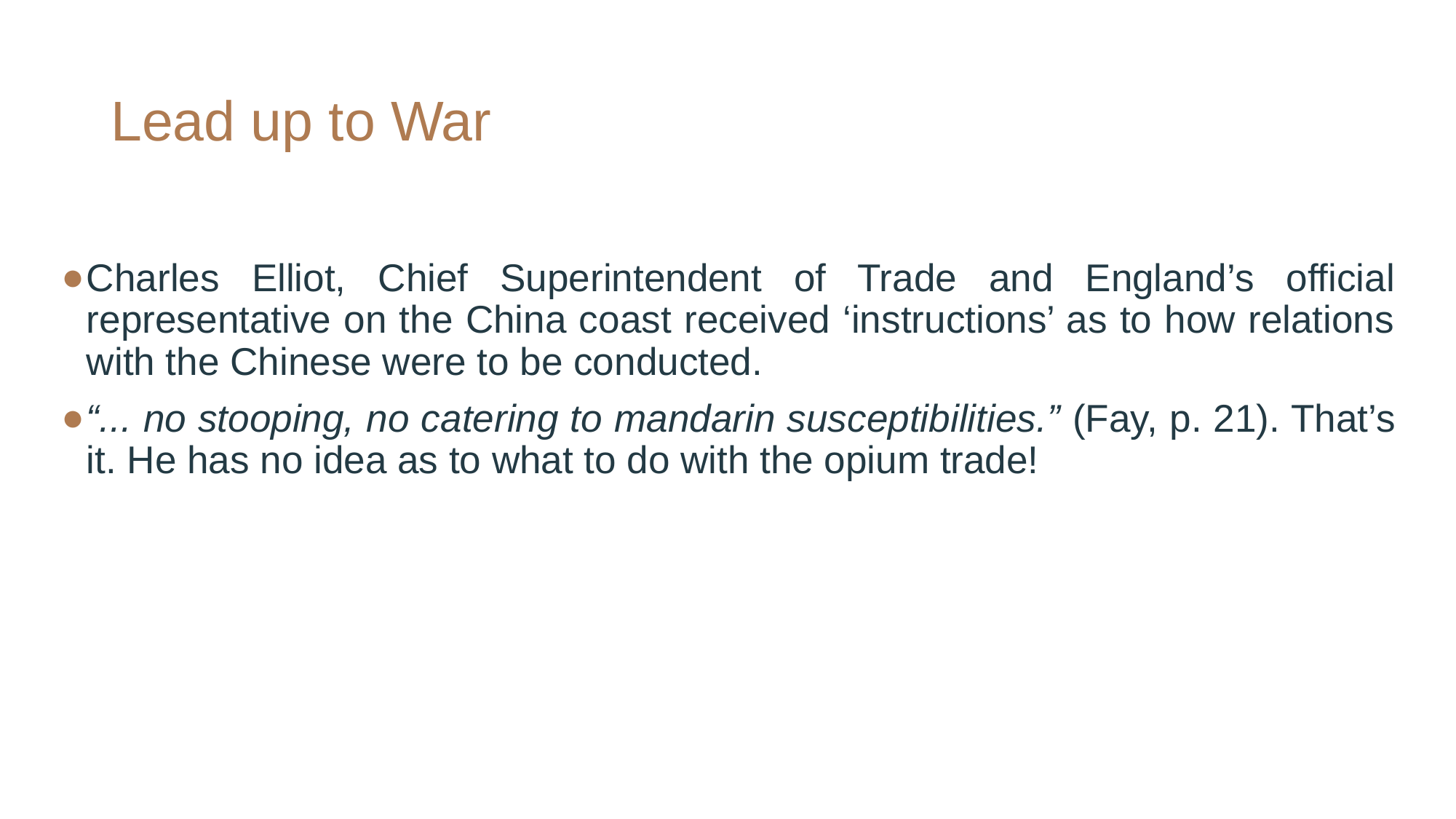

# Lead up to War
Charles Elliot, Chief Superintendent of Trade and England’s official representative on the China coast received ‘instructions’ as to how relations with the Chinese were to be conducted.
“... no stooping, no catering to mandarin susceptibilities.” (Fay, p. 21). That’s it. He has no idea as to what to do with the opium trade!